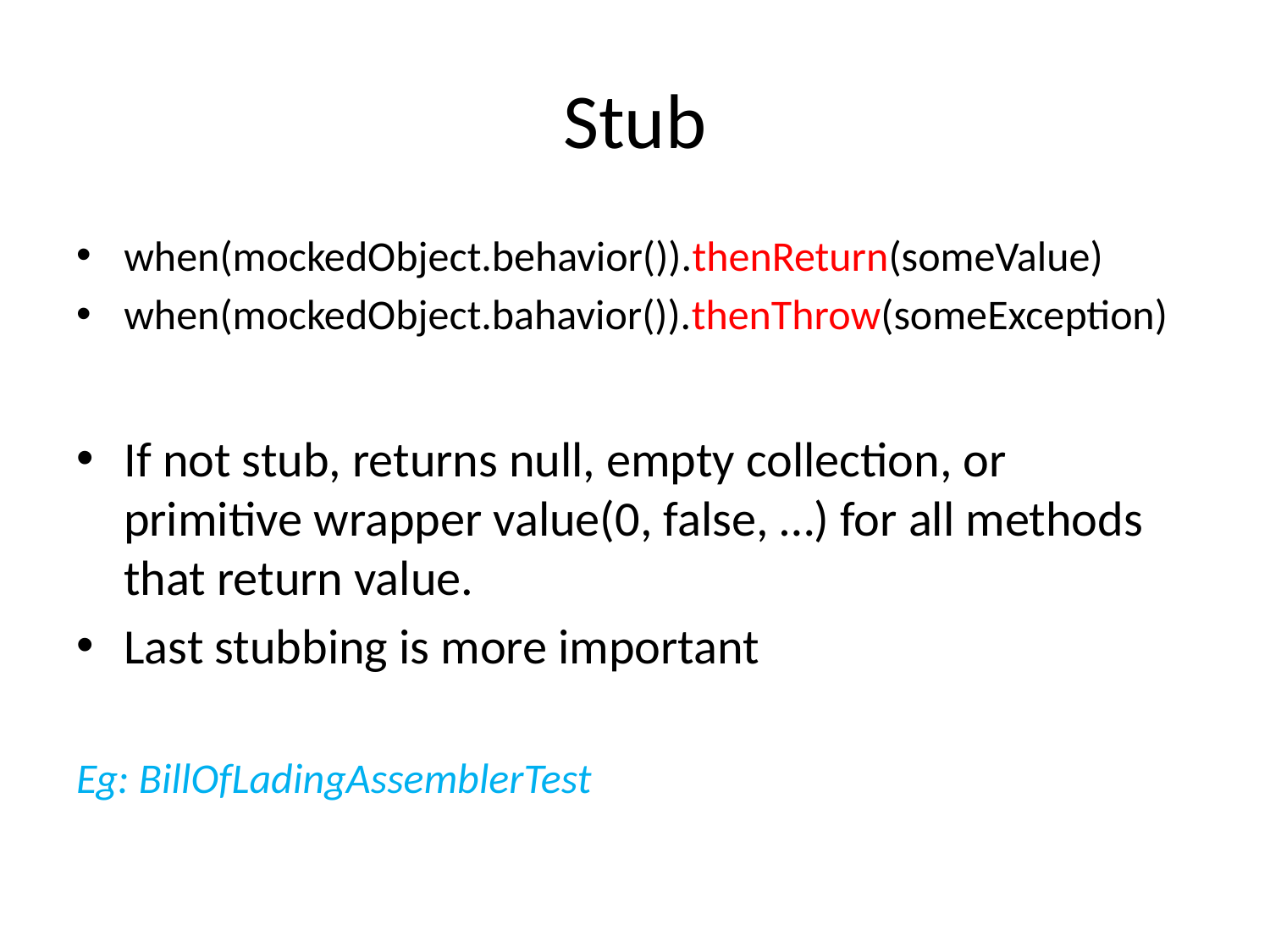

# Stub
when(mockedObject.behavior()).thenReturn(someValue)
when(mockedObject.bahavior()).thenThrow(someException)

If not stub, returns null, empty collection, or primitive wrapper value(0, false, …) for all methods that return value.
Last stubbing is more important

Eg: BillOfLadingAssemblerTest